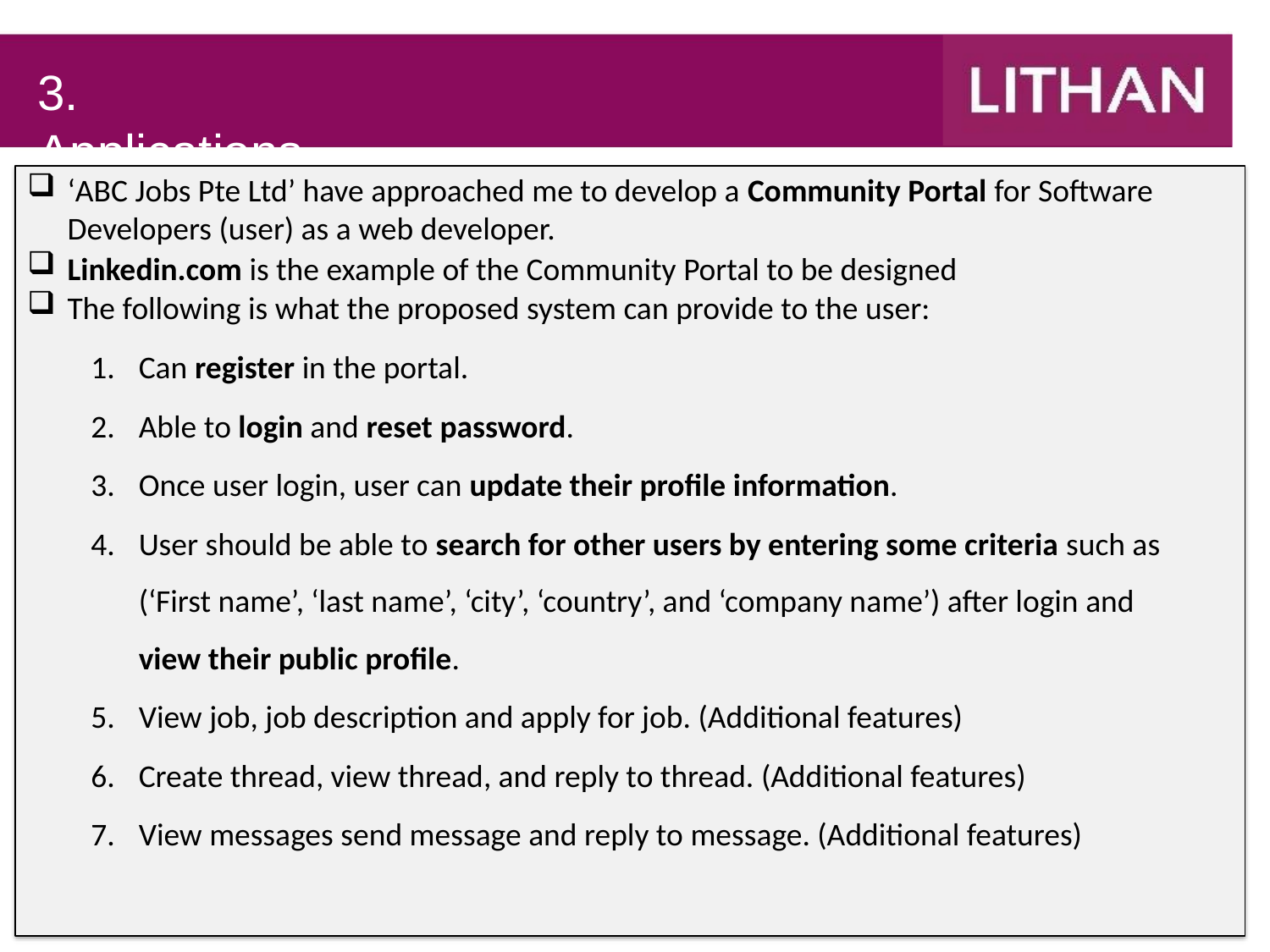

# 3. Applications

‘ABC Jobs Pte Ltd’ have approached me to develop a Community Portal for Software Developers (user) as a web developer.
Linkedin.com is the example of the Community Portal to be designed
The following is what the proposed system can provide to the user:
Can register in the portal.
Able to login and reset password.
Once user login, user can update their profile information.
User should be able to search for other users by entering some criteria such as (‘First name’, ‘last name’, ‘city’, ‘country’, and ‘company name’) after login and view their public profile.
View job, job description and apply for job. (Additional features)
Create thread, view thread, and reply to thread. (Additional features)
View messages send message and reply to message. (Additional features)